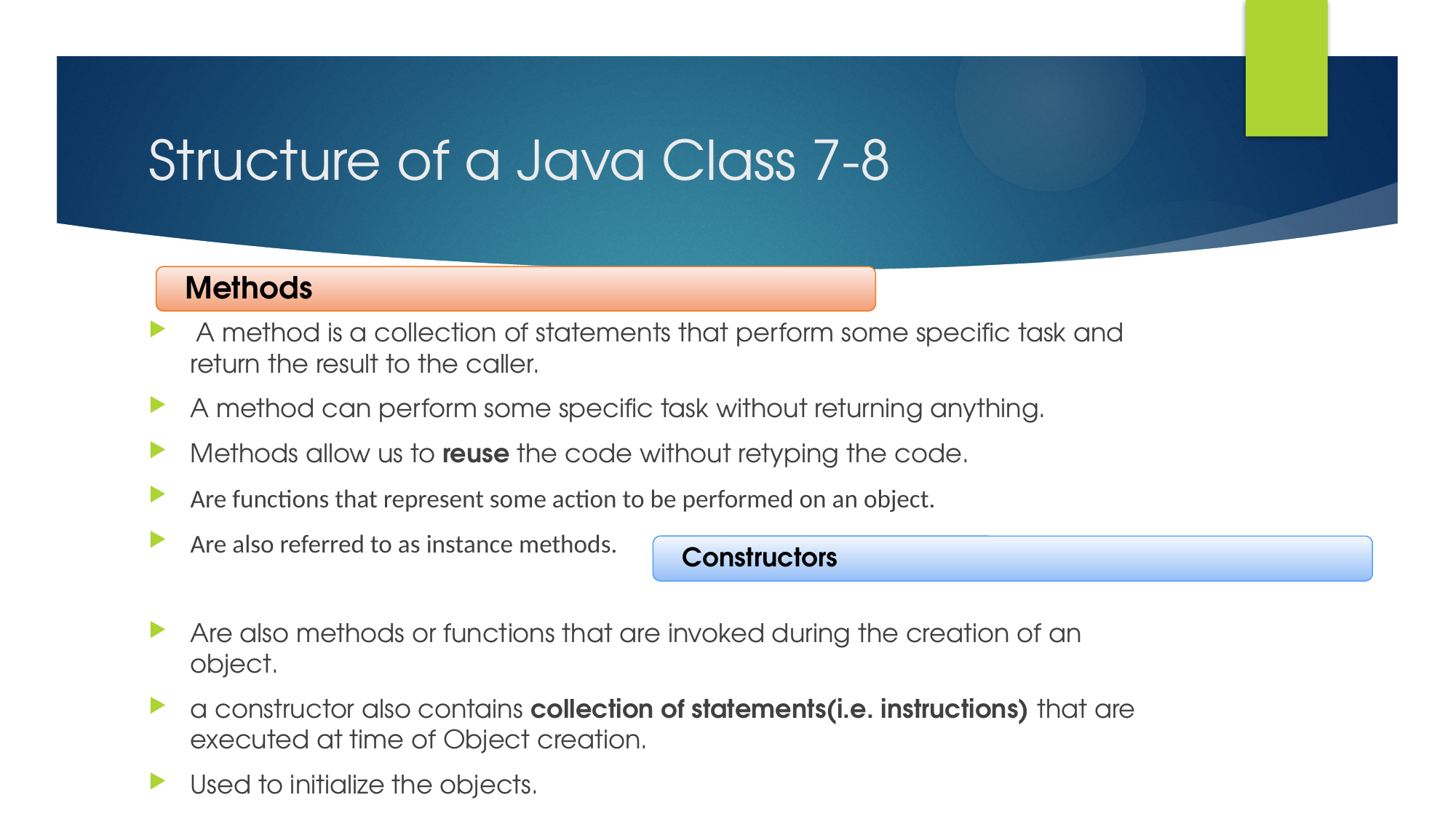

# Structure of a Java Class 7-8

Methods
 A method is a collection of statements that perform some specific task and return the result to the caller.
A method can perform some specific task without returning anything.
Methods allow us to reuse the code without retyping the code.
Are functions that represent some action to be performed on an object.
Are also referred to as instance methods.

Are also methods or functions that are invoked during the creation of an object.
a constructor also contains collection of statements(i.e. instructions) that are executed at time of Object creation.
Used to initialize the objects.

Constructors